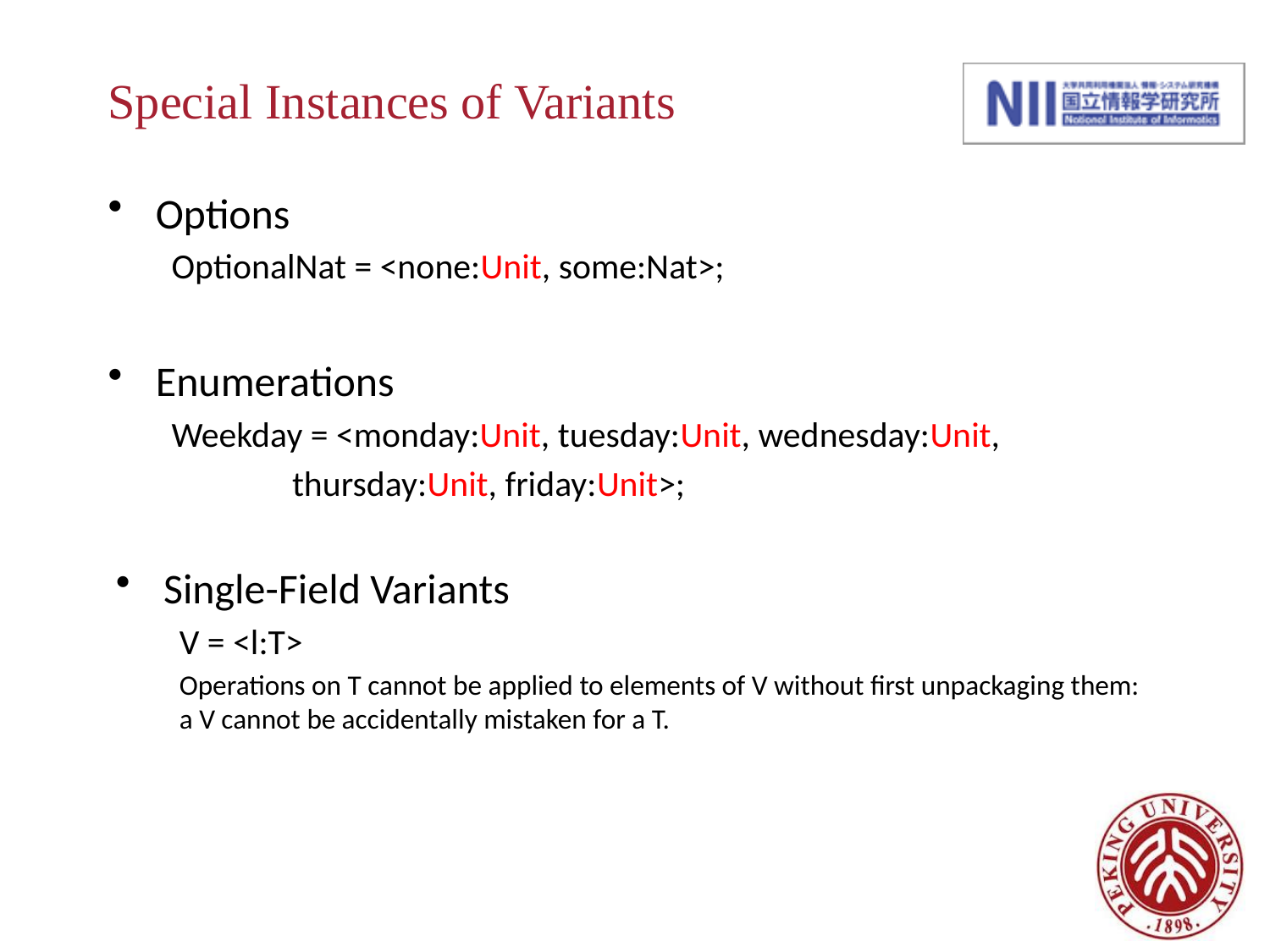

# Special Instances of Variants
Options
OptionalNat = <none:Unit, some:Nat>;

Enumerations
Weekday = <monday:Unit, tuesday:Unit, wednesday:Unit,
               thursday:Unit, friday:Unit>;

Single-Field Variants
V = <l:T>
Operations on T cannot be applied to elements of V without first unpackaging them: a V cannot be accidentally mistaken for a T.